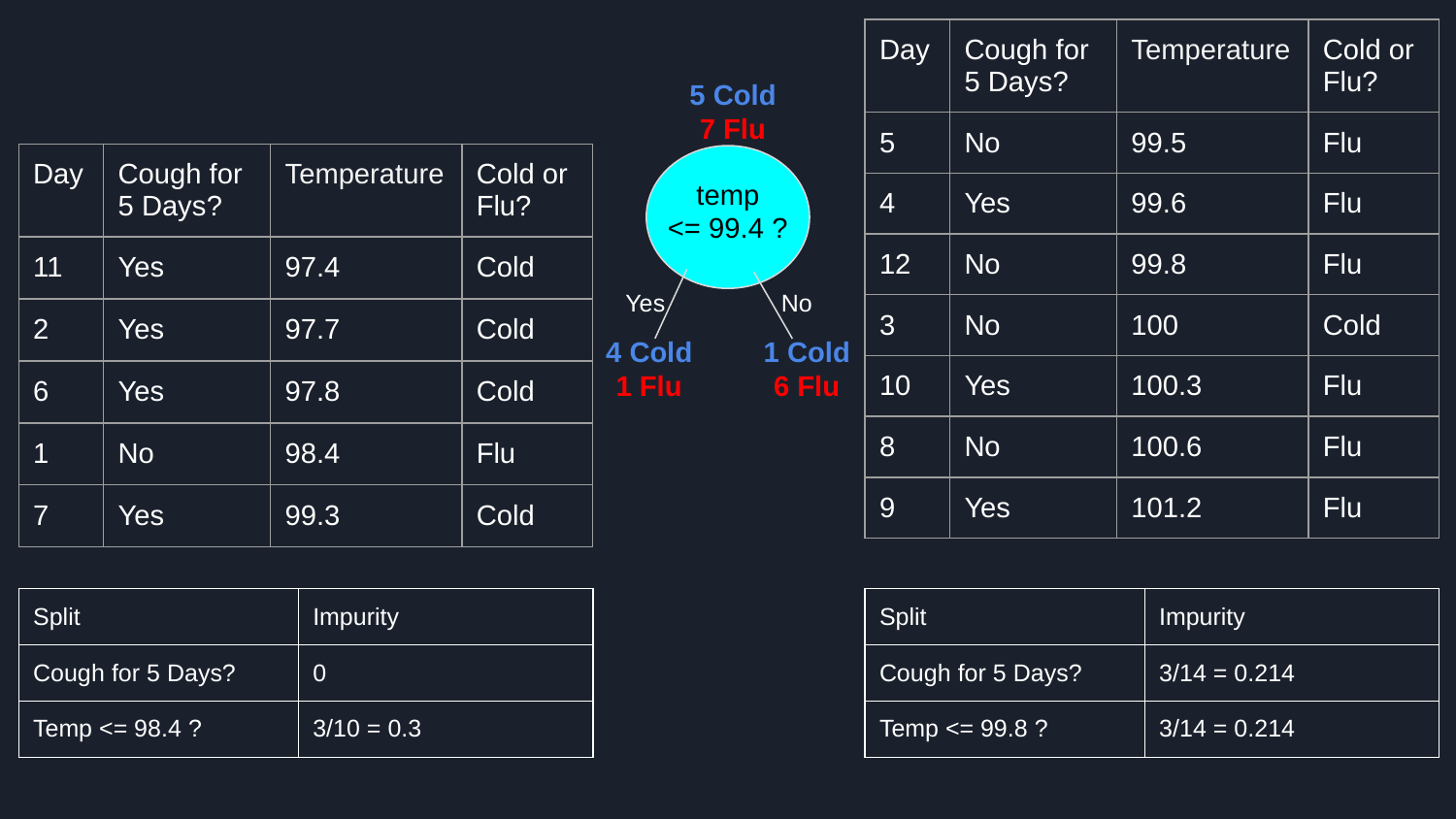

| Day | Cough for 5 Days? | Temperature | Cold or Flu? |
| --- | --- | --- | --- |
| 5 | No | 99.5 | Flu |
| 4 | Yes | 99.6 | Flu |
| 12 | No | 99.8 | Flu |
| 3 | No | 100 | Cold |
| 10 | Yes | 100.3 | Flu |
| 8 | No | 100.6 | Flu |
| 9 | Yes | 101.2 | Flu |
5 Cold
7 Flu
| Day | Cough for 5 Days? | Temperature | Cold or Flu? |
| --- | --- | --- | --- |
| 11 | Yes | 97.4 | Cold |
| 2 | Yes | 97.7 | Cold |
| 6 | Yes | 97.8 | Cold |
| 1 | No | 98.4 | Flu |
| 7 | Yes | 99.3 | Cold |

temp
<= 99.4 ?
Yes
No
1 Cold
6 Flu
4 Cold
1 Flu
| Split | Impurity |
| --- | --- |
| Cough for 5 Days? | 0 |
| Temp <= 98.4 ? | 3/10 = 0.3 |
| Split | Impurity |
| --- | --- |
| Cough for 5 Days? | 3/14 = 0.214 |
| Temp <= 99.8 ? | 3/14 = 0.214 |